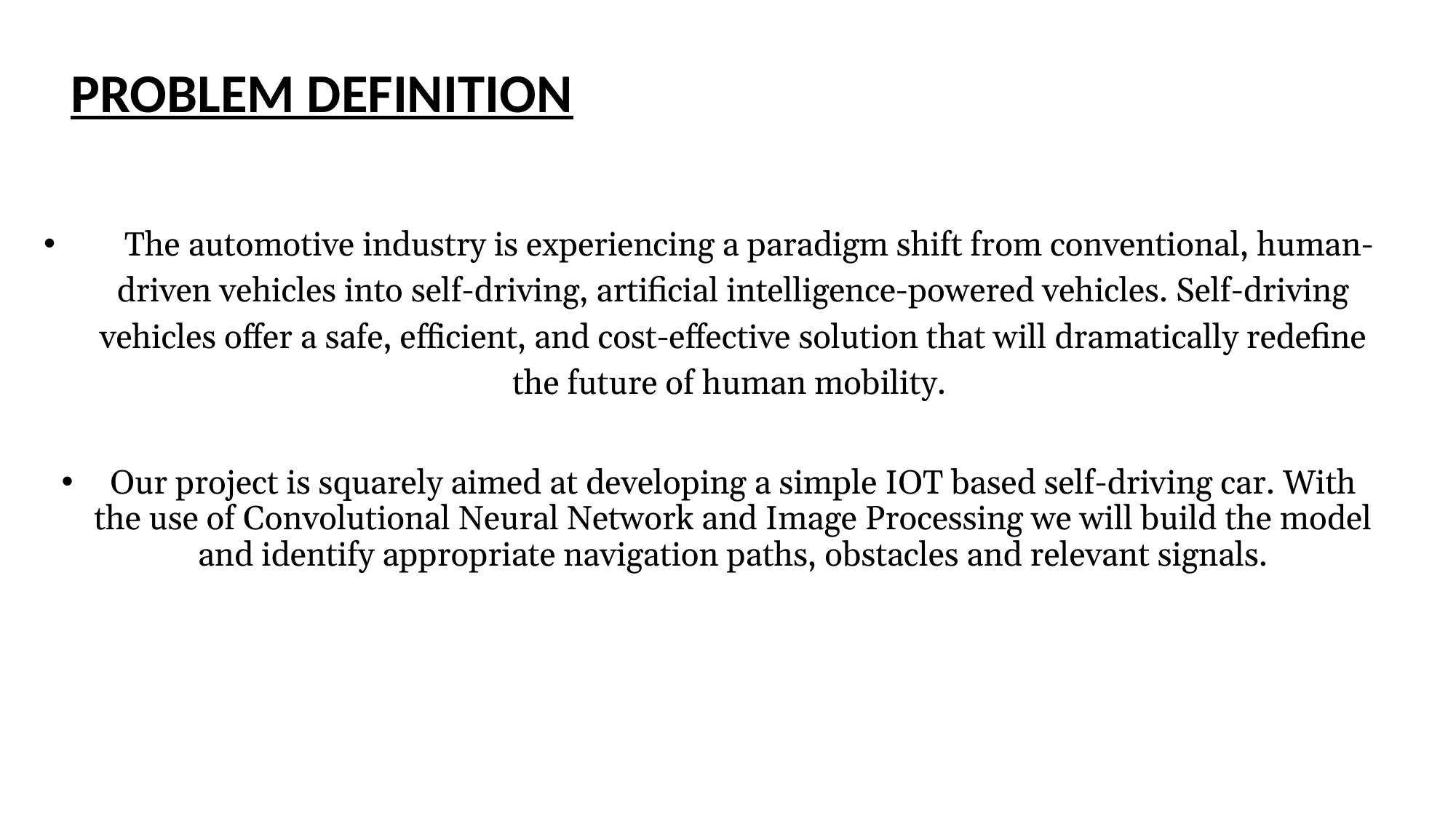

# PROBLEM DEFINITION
    The automotive industry is experiencing a paradigm shift from conventional, human-driven vehicles into self-driving, artificial intelligence-powered vehicles. Self-driving vehicles offer a safe, efficient, and cost-effective solution that will dramatically redefine the future of human mobility.

Our project is squarely aimed at developing a simple IOT based self-driving car. With the use of Convolutional Neural Network and Image Processing we will build the model and identify appropriate navigation paths, obstacles and relevant signals.